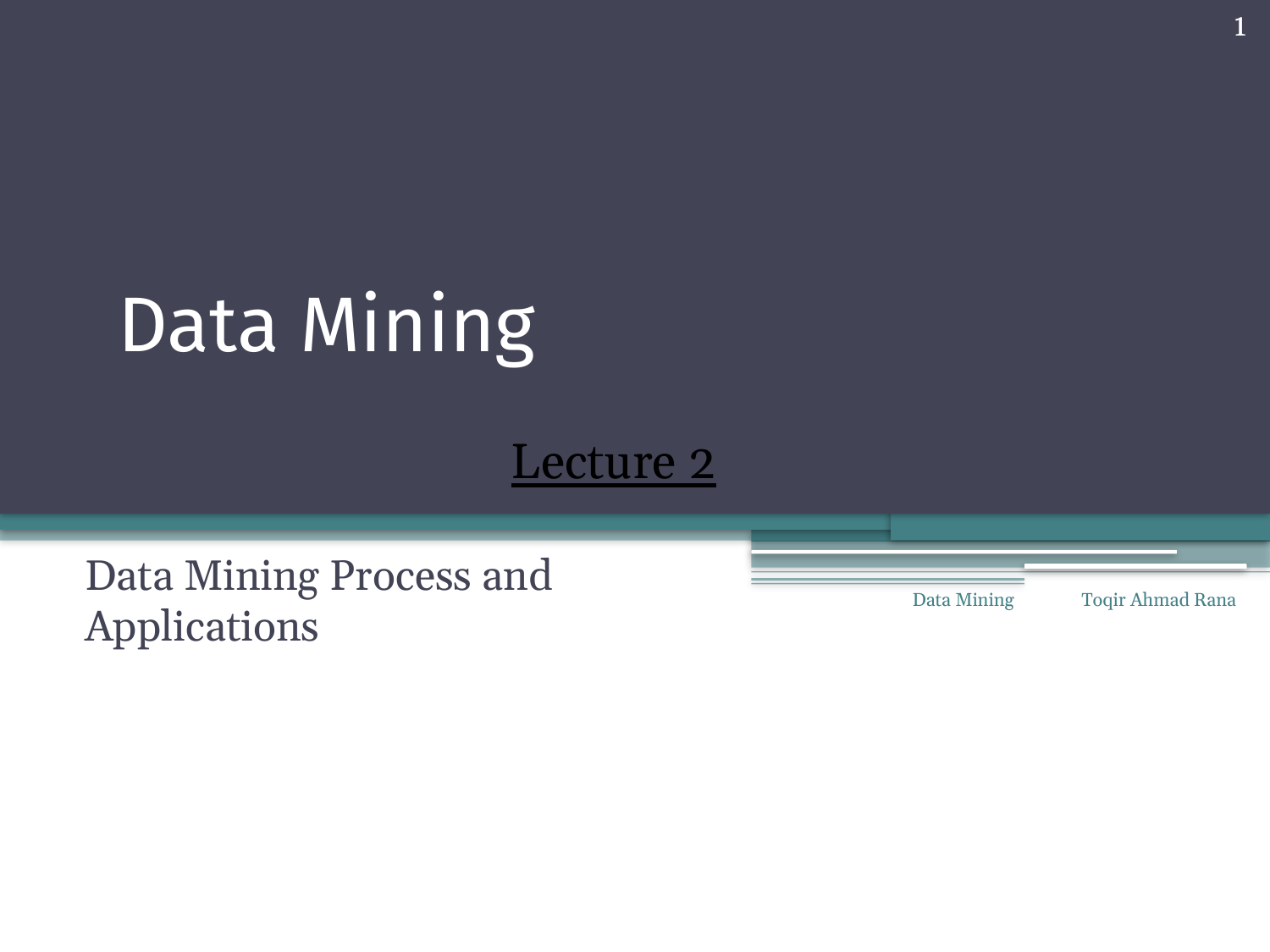

1
# Data Mining
Lecture 2
Data Mining Process and Applications
Data Mining
Toqir Ahmad Rana